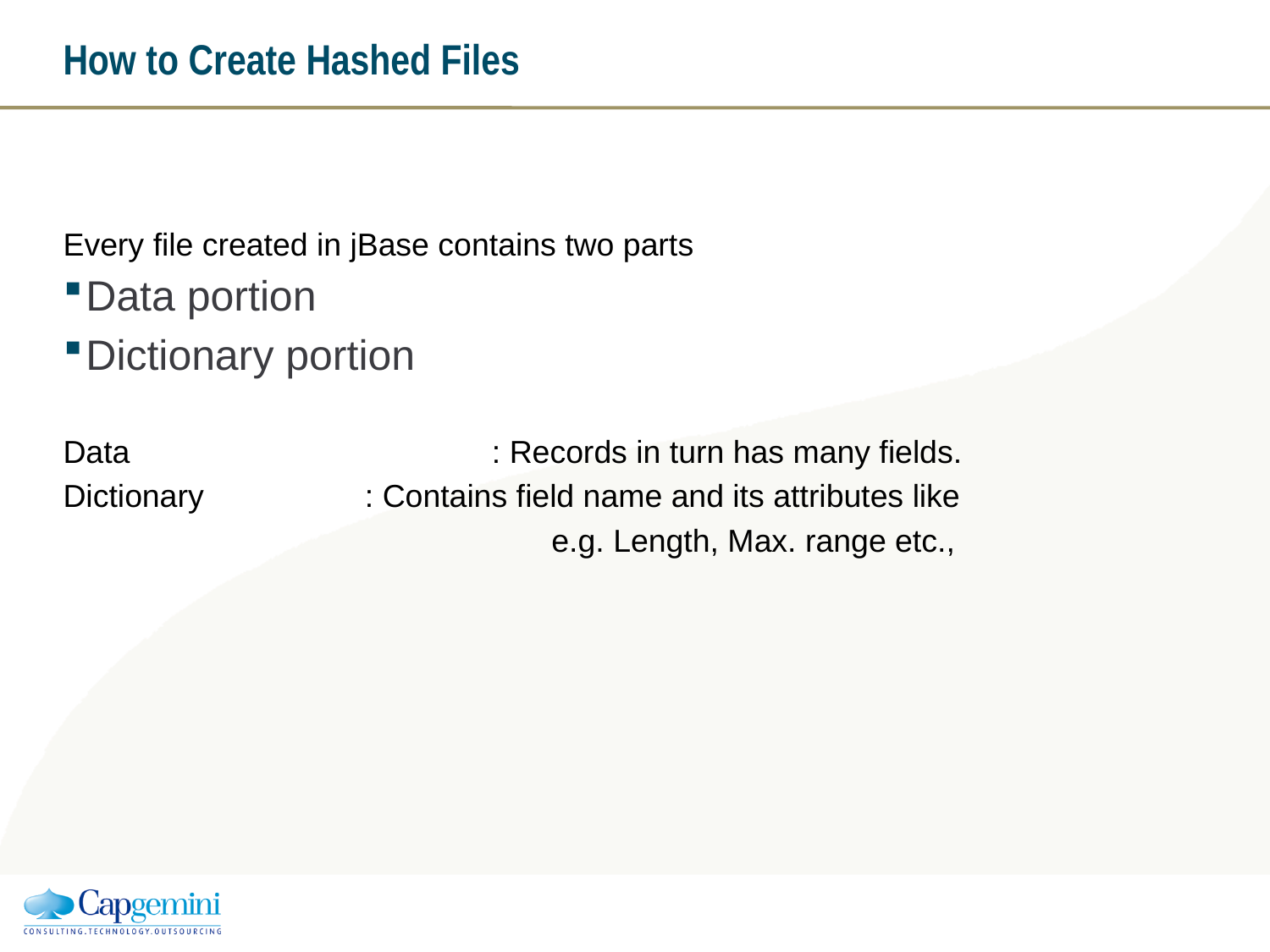

# How to Create Hashed Files

Every file created in jBase contains two parts
Data portion
Dictionary portion

Data			: Records in turn has many fields.
Dictionary		: Contains field name and its attributes like
			                     e.g. Length, Max. range etc.,